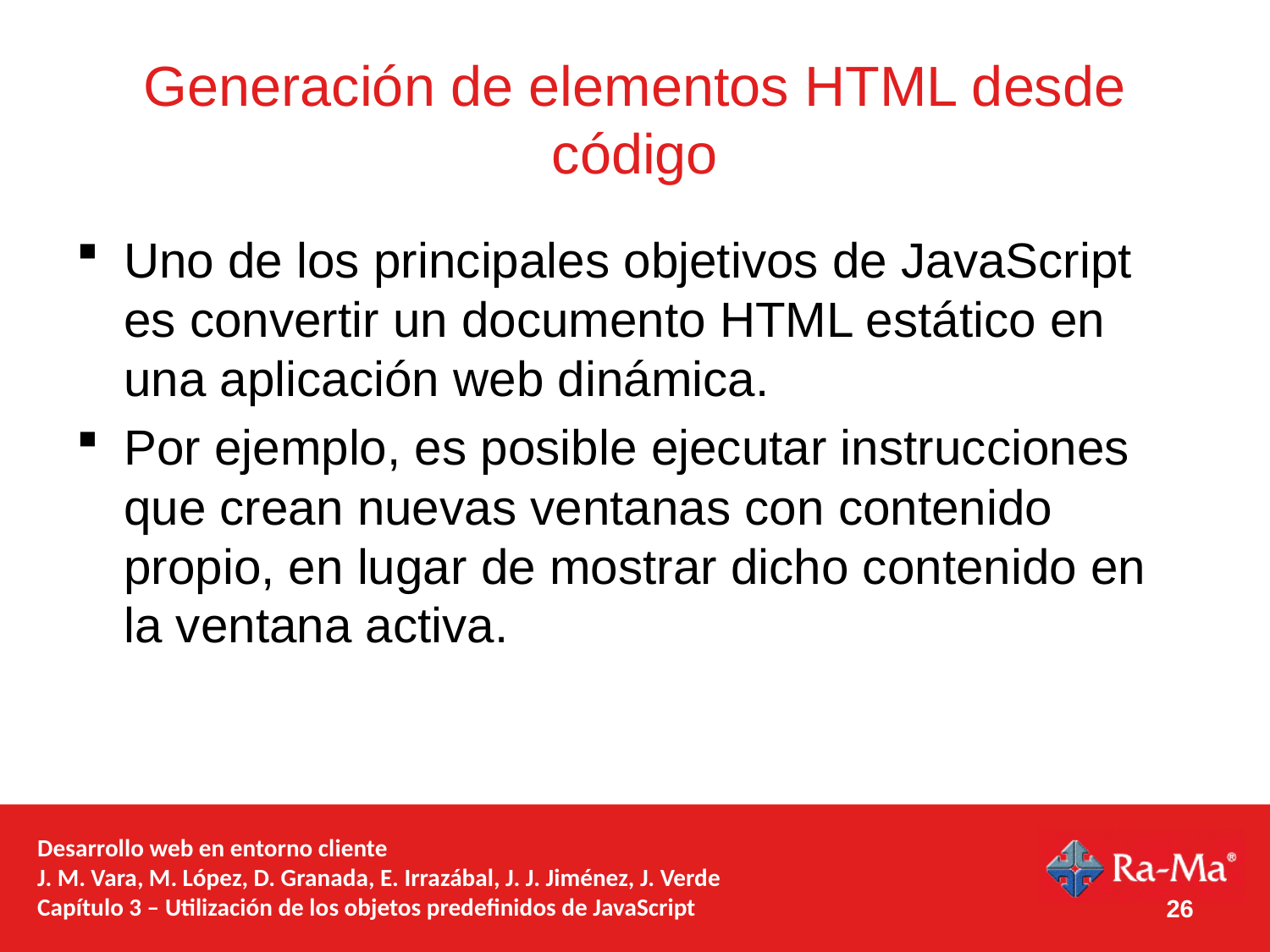

# Generación de elementos HTML desde código
Uno de los principales objetivos de JavaScript es convertir un documento HTML estático en una aplicación web dinámica.
Por ejemplo, es posible ejecutar instrucciones que crean nuevas ventanas con contenido propio, en lugar de mostrar dicho contenido en la ventana activa.
Desarrollo web en entorno cliente
J. M. Vara, M. López, D. Granada, E. Irrazábal, J. J. Jiménez, J. Verde
Capítulo 3 – Utilización de los objetos predefinidos de JavaScript
26